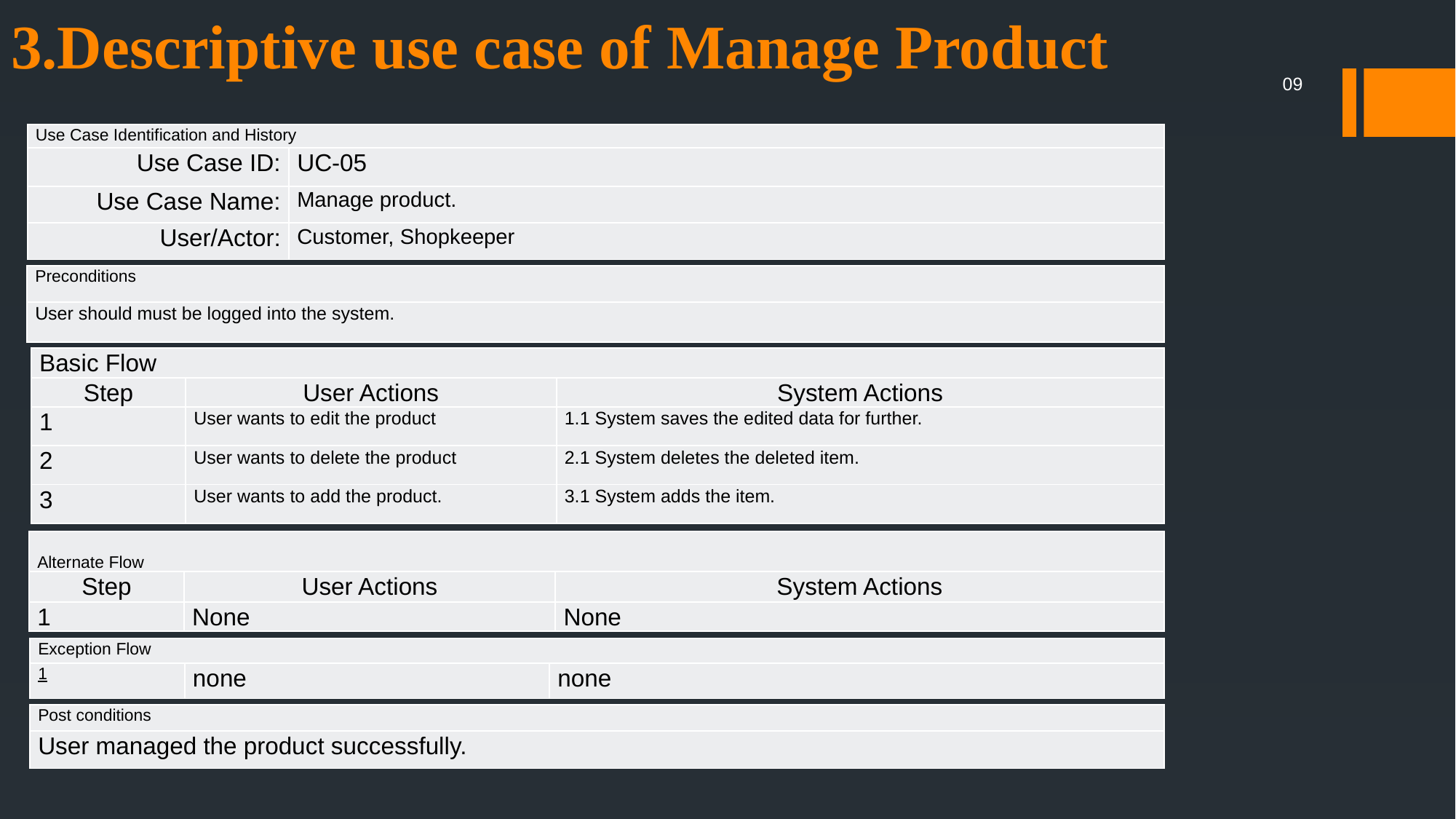

# 3.Descriptive use case of Manage Product
09
| Use Case Identification and History |  |
| --- | --- |
| Use Case ID: | UC-05 |
| Use Case Name: | Manage product. |
| User/Actor: | Customer, Shopkeeper |
| Preconditions |
| --- |
| User should must be logged into the system. |
| Basic Flow |  |  |
| --- | --- | --- |
| Step | User Actions | System Actions |
| 1 | User wants to edit the product | 1.1 System saves the edited data for further. |
| 2 | User wants to delete the product | 2.1 System deletes the deleted item. |
| 3 | User wants to add the product. | 3.1 System adds the item. |
| Alternate Flow |  |  |
| --- | --- | --- |
| Step | User Actions | System Actions |
| 1 | None | None |

| Exception Flow |  |  |
| --- | --- | --- |
| 1 | none | none |
| Post conditions |
| --- |
| User managed the product successfully. |